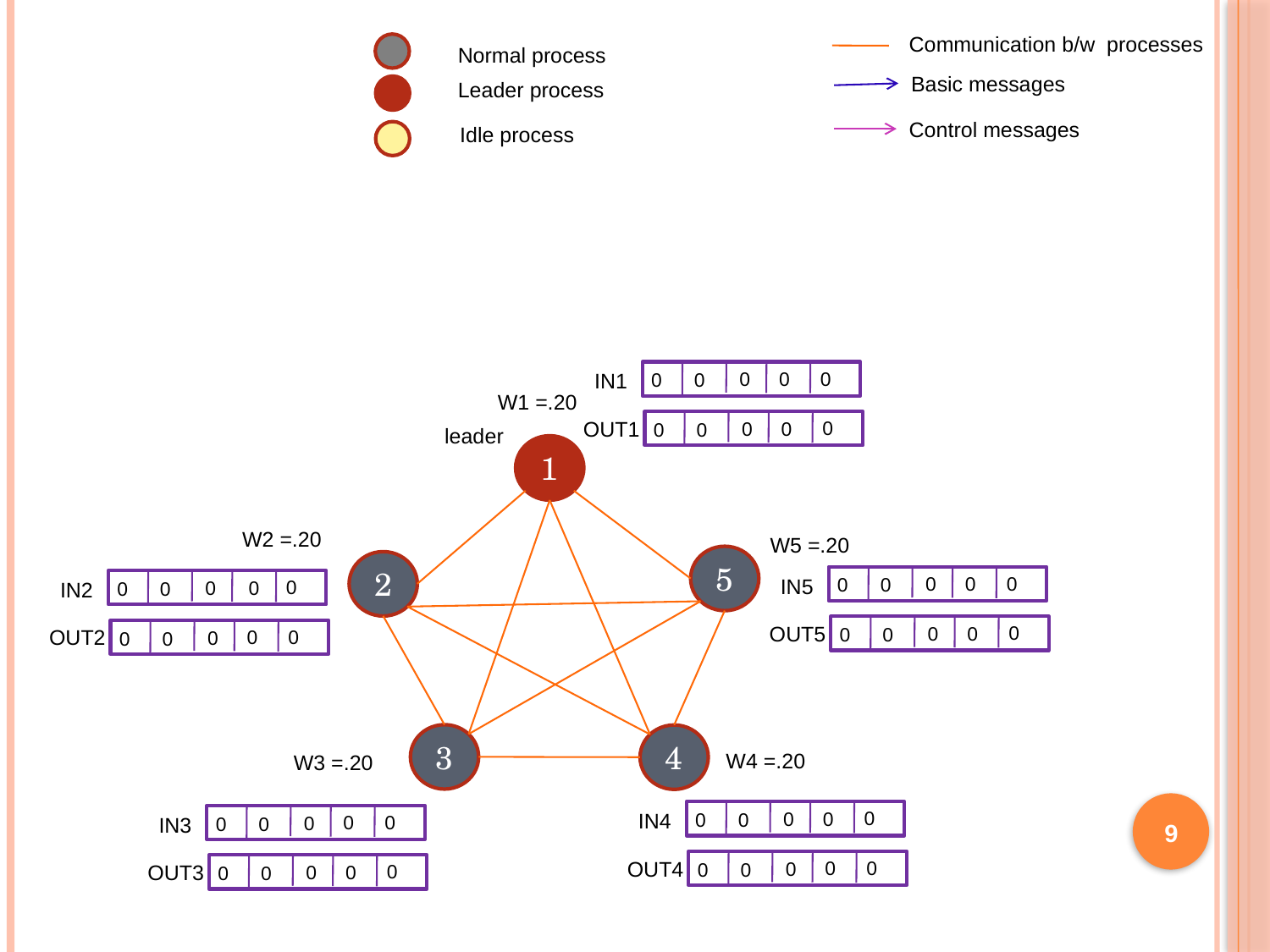

Communication b/w  processes

Normal process
Basic messages
Leader process

Control messages
Idle process

0
0
0

0
0
IN1
W1 =.20
OUT1
0
0
0

0
0
leader
1
W2 =.20
W5 =.20
5
2
0
0
0

0
0
IN5
0
0
0

0
0
IN2
OUT5
0
0
0

0
0
OUT2
0
0
0

0
0
3
4
W4 =.20
W3 =.20
9
0
0
0

0
0
IN4
0
0
0

0
0
IN3
OUT4
0
0
0

0
0
OUT3
0
0
0

0
0